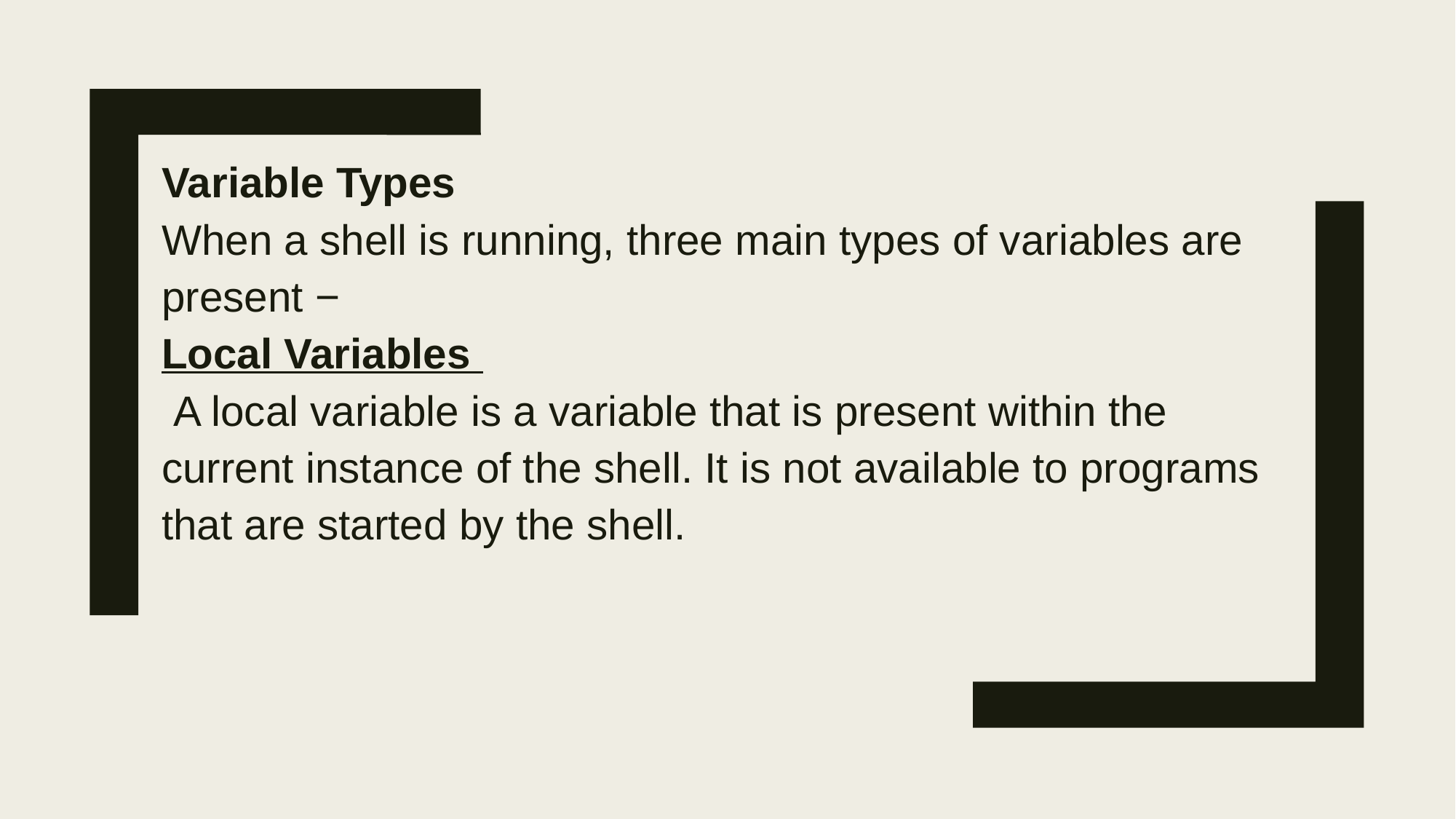

Variable Types
When a shell is running, three main types of variables are present −
Local Variables
 A local variable is a variable that is present within the current instance of the shell. It is not available to programs that are started by the shell.